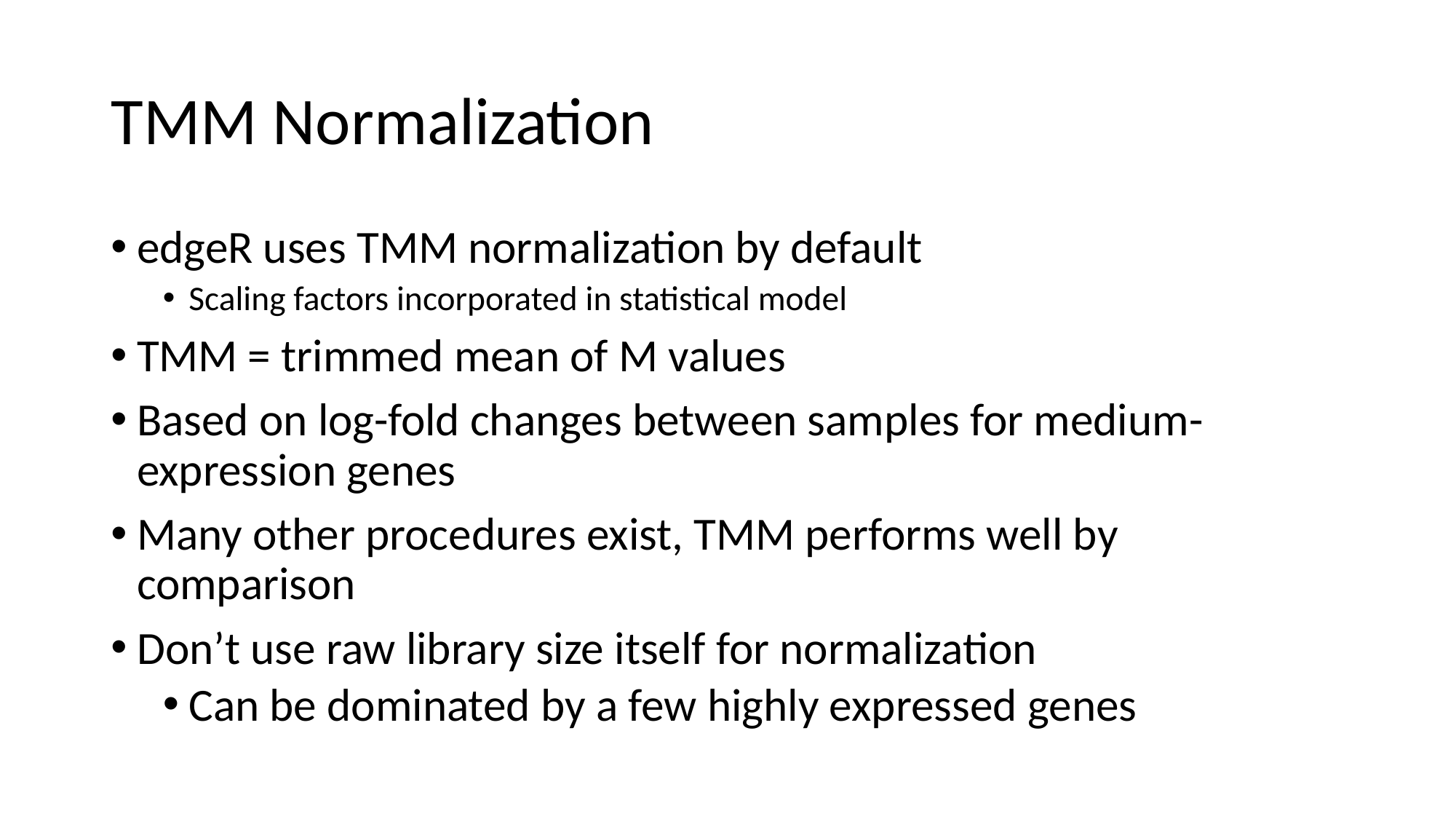

# TMM Normalization
edgeR uses TMM normalization by default
Scaling factors incorporated in statistical model
TMM = trimmed mean of M values
Based on log-fold changes between samples for medium-expression genes
Many other procedures exist, TMM performs well by comparison
Don’t use raw library size itself for normalization
Can be dominated by a few highly expressed genes